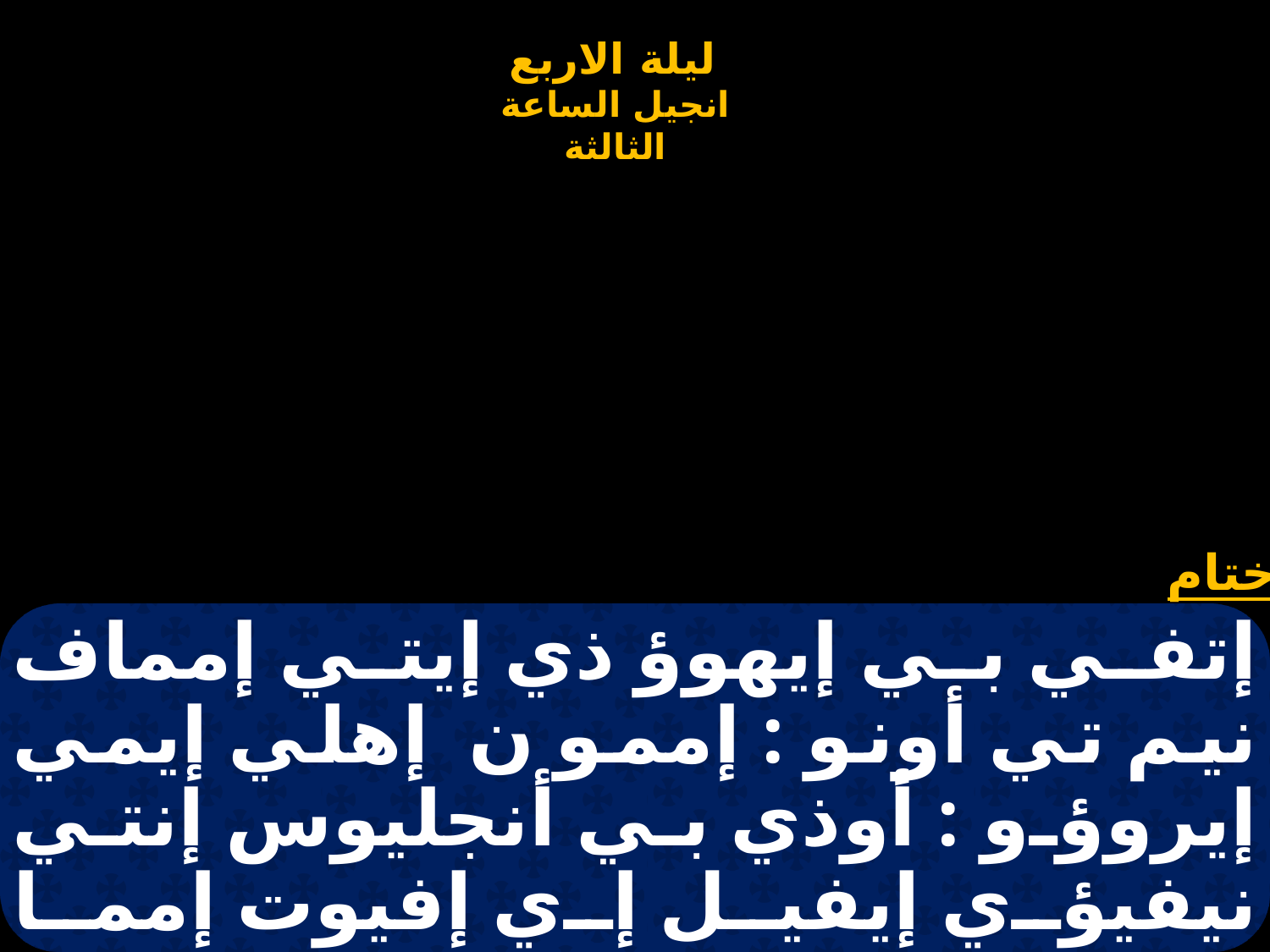

# إتفي بي إيهوؤ ذي إيتي إمماف نيم تي أونو : إممو ن  إهلي إيمي إيروؤو : أوذي بي أنجليوس إنتي نيفيؤي إيفيل إي إفيوت إمما فاطف : إم إفريتي غار إن ن يإيهوؤ إنتي نوئي :